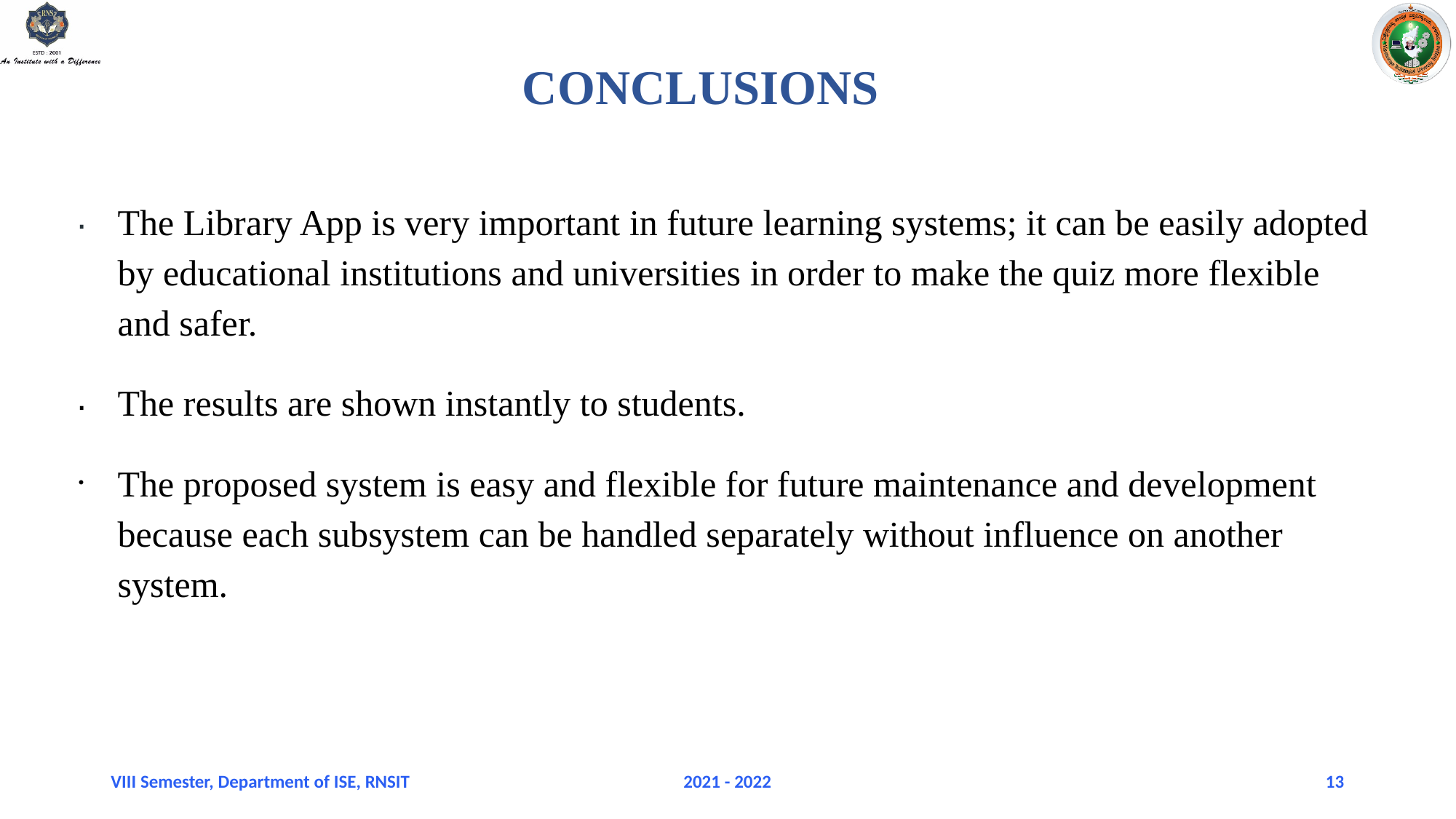

# CONCLUSIONS
The Library App is very important in future learning systems; it can be easily adopted by educational institutions and universities in order to make the quiz more flexible and safer.
The results are shown instantly to students.
The proposed system is easy and flexible for future maintenance and development because each subsystem can be handled separately without influence on another system.

VIII Semester, Department of ISE, RNSIT
2021 - 2022
13